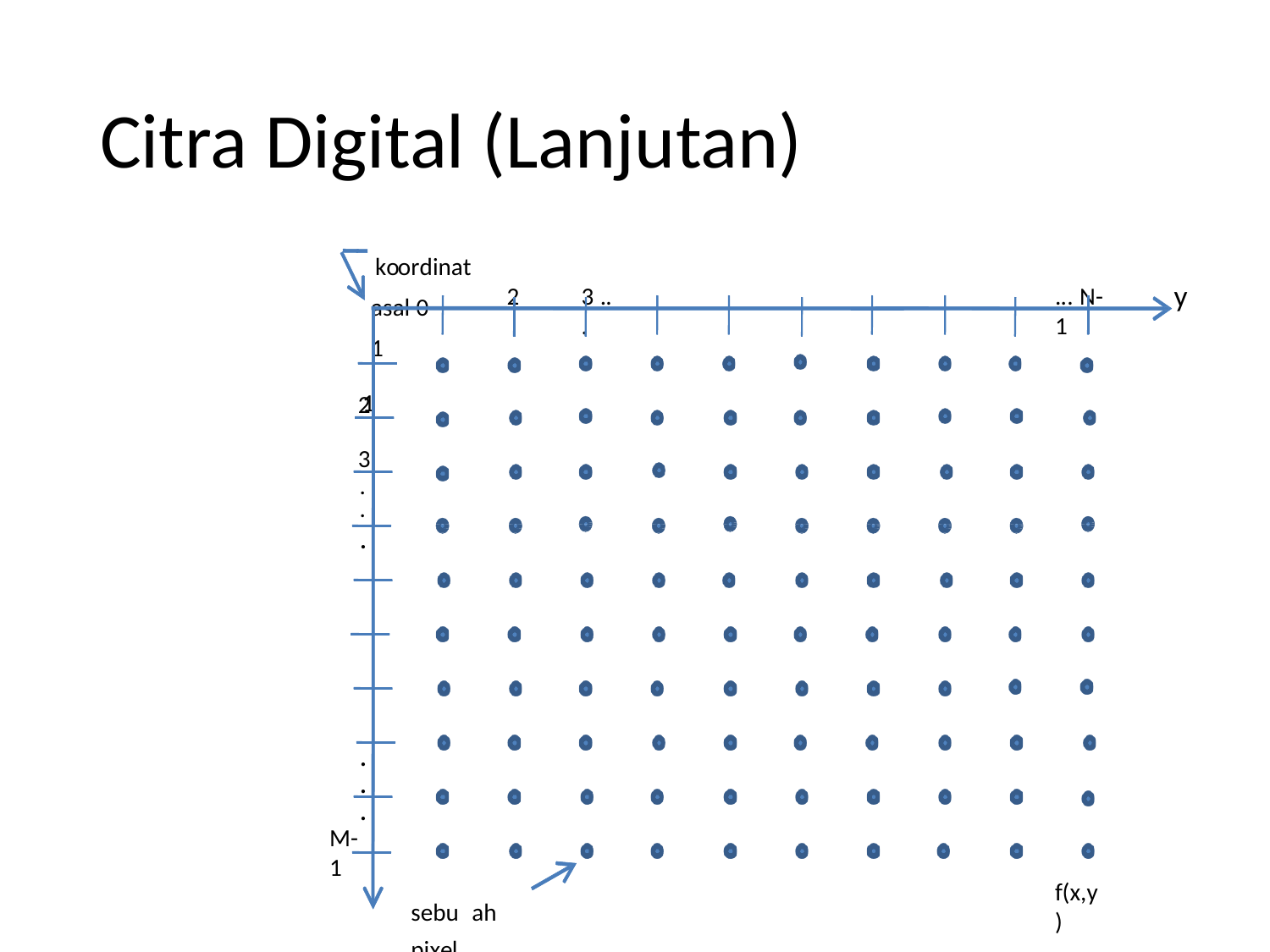

# Citra Digital (Lanjutan)
koordinat asal 0 	1

1

y
2
3 ...
... N-1

2

3

.

.
.

.

.

.

M-1

sebu€ah pixel
f(x,y)